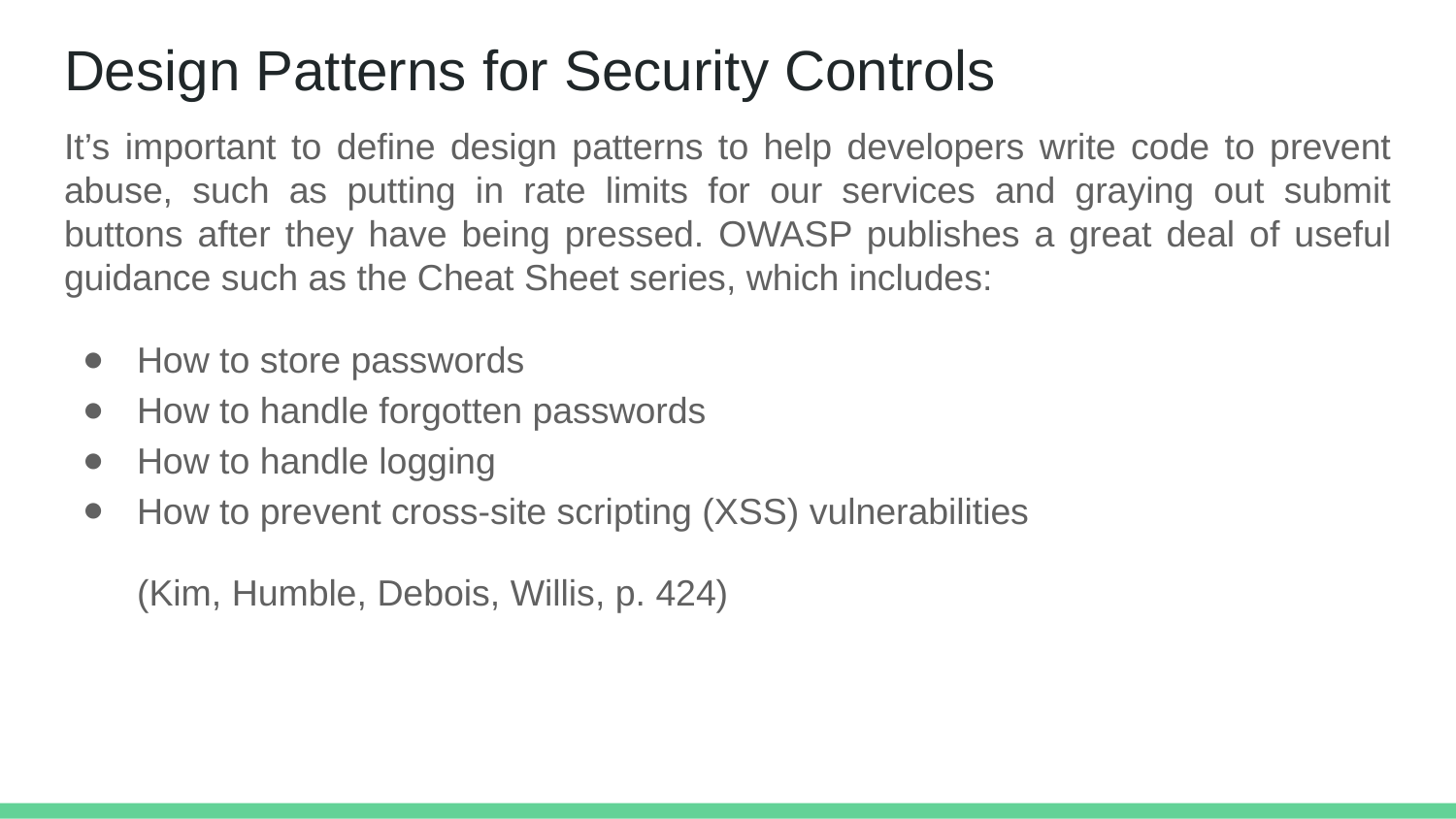

# Design Patterns for Security Controls
It’s important to define design patterns to help developers write code to prevent abuse, such as putting in rate limits for our services and graying out submit buttons after they have being pressed. OWASP publishes a great deal of useful guidance such as the Cheat Sheet series, which includes:
How to store passwords
How to handle forgotten passwords
How to handle logging
How to prevent cross-site scripting (XSS) vulnerabilities
(Kim, Humble, Debois, Willis, p. 424)